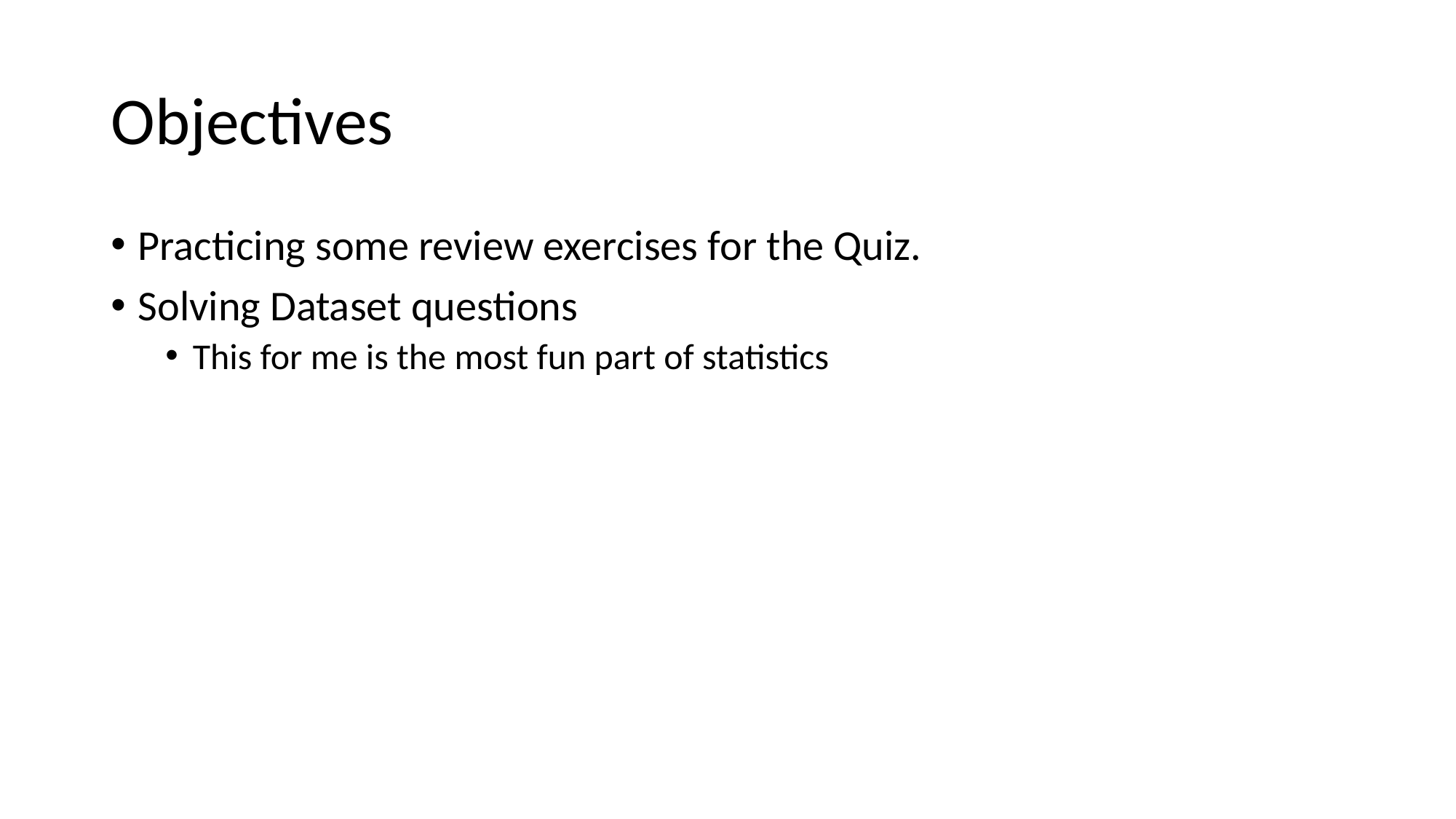

# Objectives
Practicing some review exercises for the Quiz.
Solving Dataset questions
This for me is the most fun part of statistics